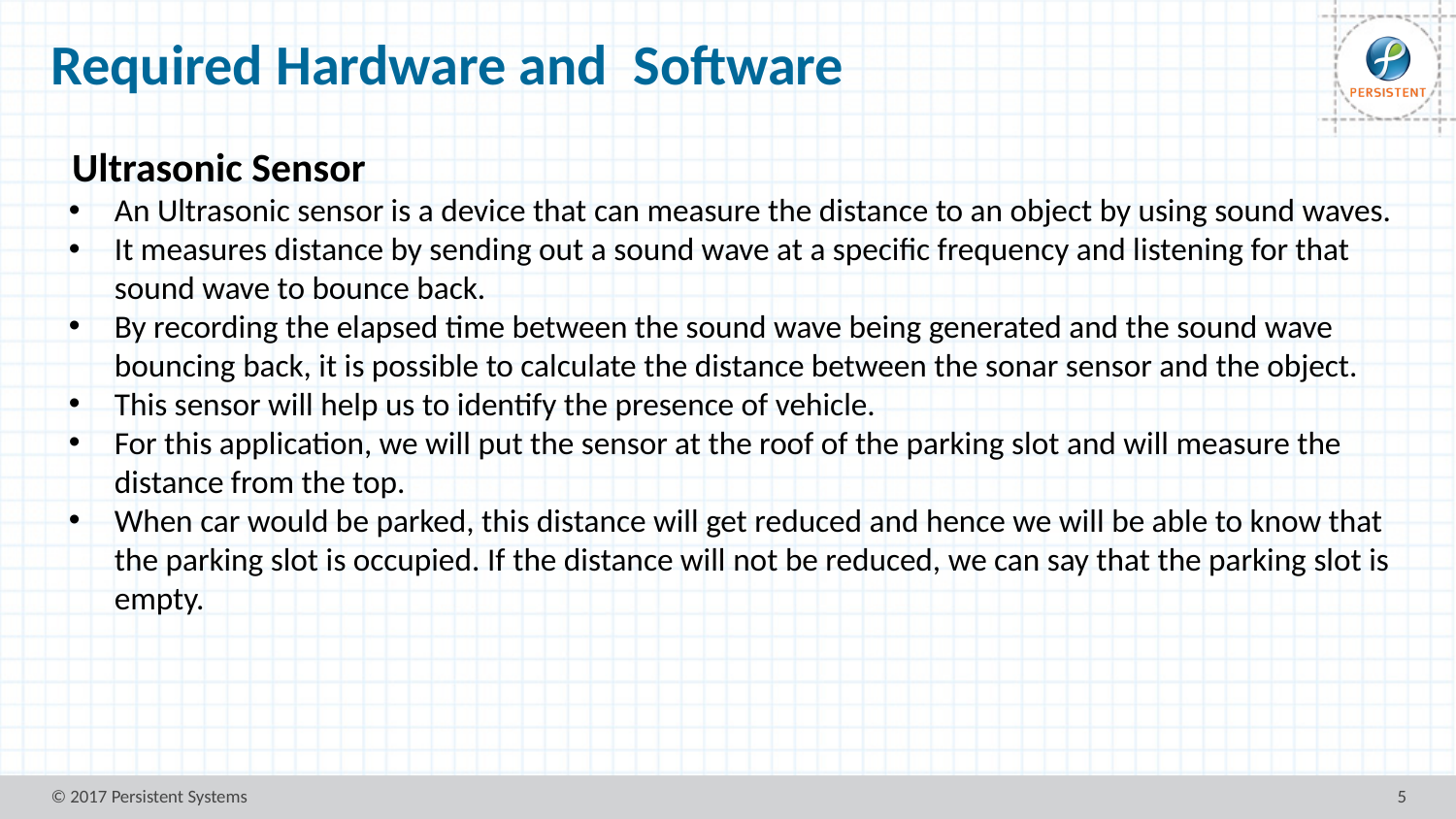

# Required Hardware and  Software
       Ultrasonic Sensor
An Ultrasonic sensor is a device that can measure the distance to an object by using sound waves.
It measures distance by sending out a sound wave at a specific frequency and listening for that sound wave to bounce back.
By recording the elapsed time between the sound wave being generated and the sound wave bouncing back, it is possible to calculate the distance between the sonar sensor and the object.
This sensor will help us to identify the presence of vehicle.
For this application, we will put the sensor at the roof of the parking slot and will measure the distance from the top.
When car would be parked, this distance will get reduced and hence we will be able to know that the parking slot is occupied. If the distance will not be reduced, we can say that the parking slot is empty.
© 2017 Persistent Systems
5